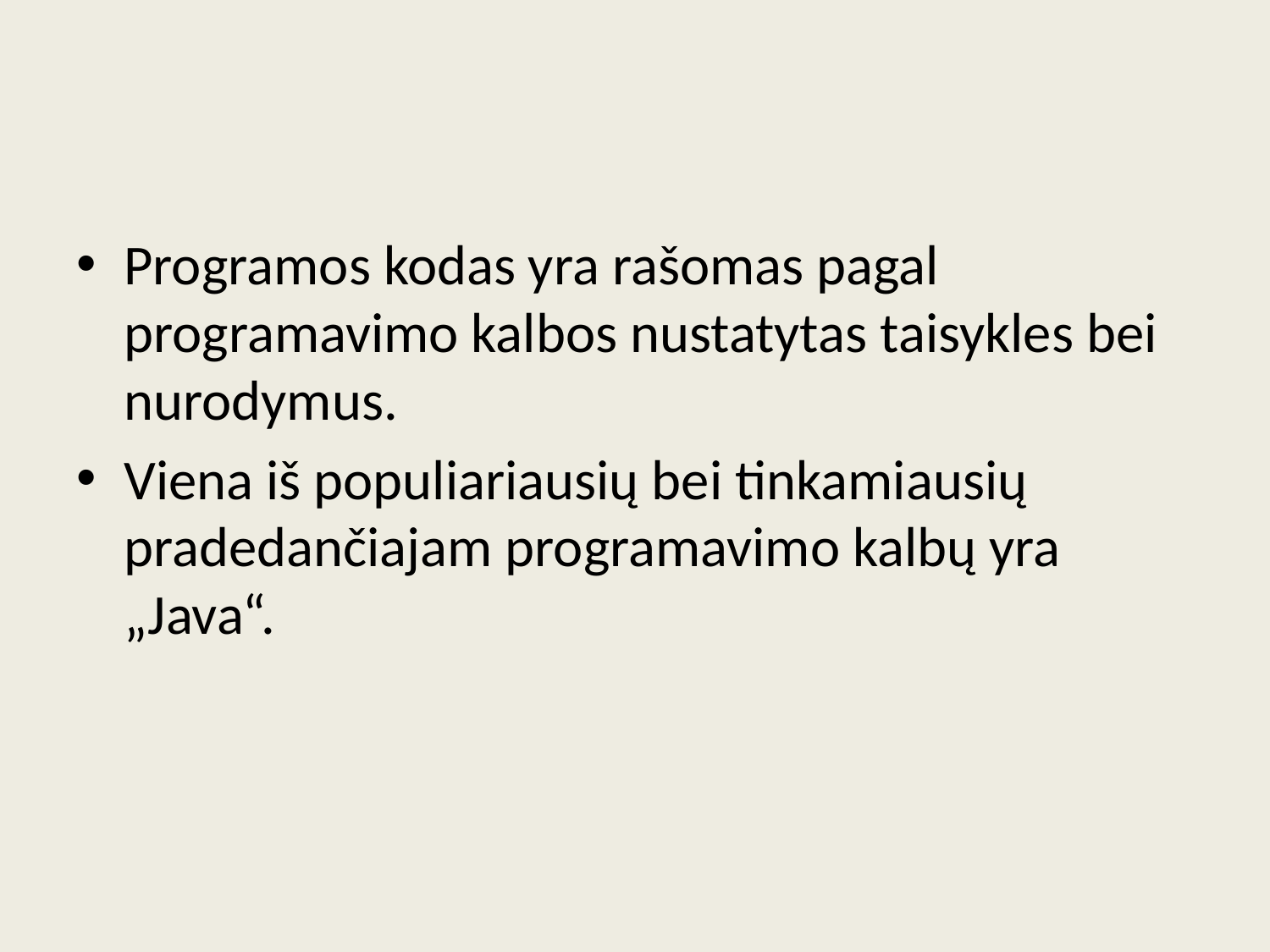

#
Programos kodas yra rašomas pagal programavimo kalbos nustatytas taisykles bei nurodymus.
Viena iš populiariausių bei tinkamiausių pradedančiajam programavimo kalbų yra „Java“.